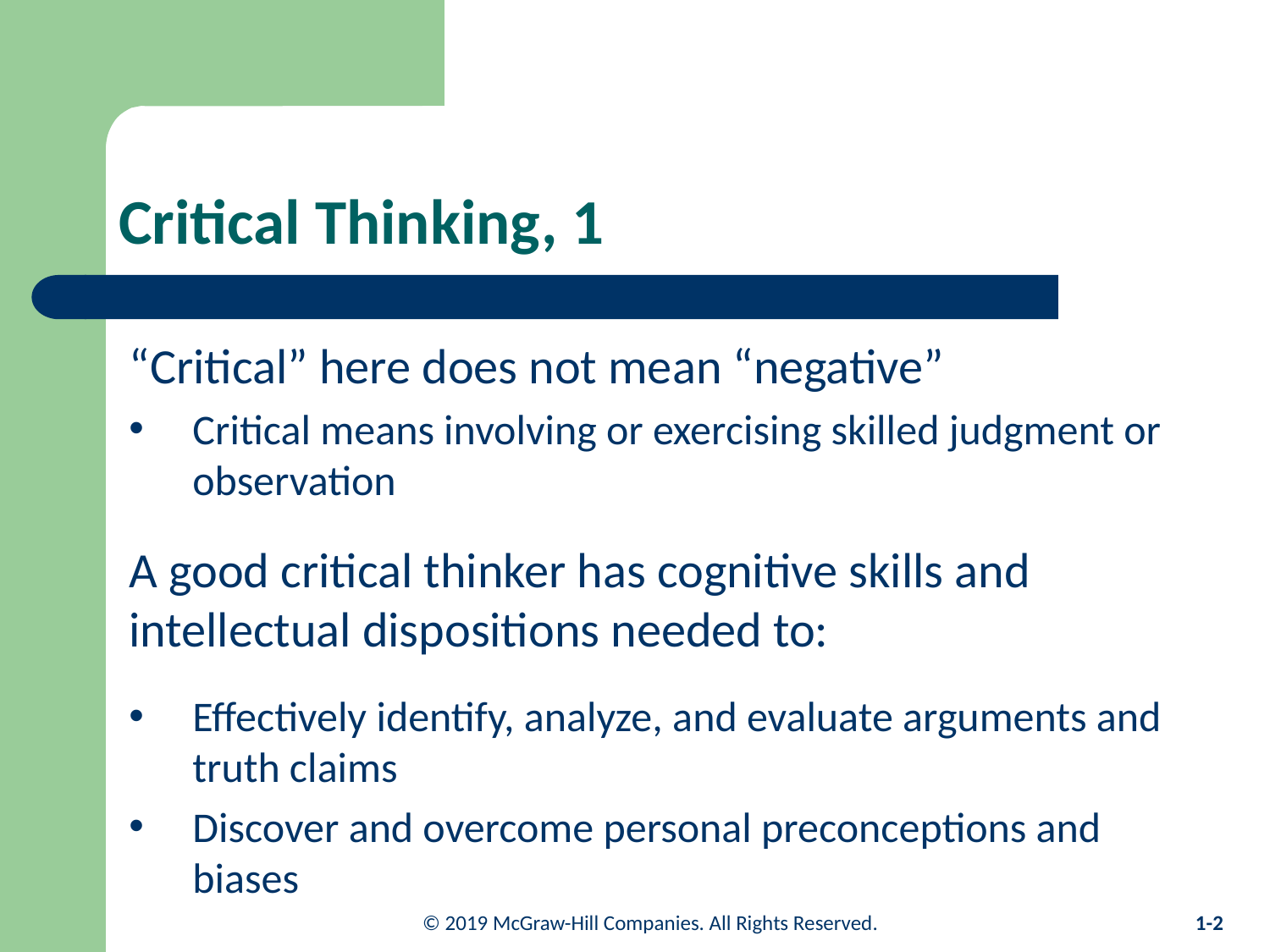

# Critical Thinking, 1
“Critical” here does not mean “negative”
Critical means involving or exercising skilled judgment or observation

A good critical thinker has cognitive skills and intellectual dispositions needed to:

Effectively identify, analyze, and evaluate arguments and truth claims
Discover and overcome personal preconceptions and biases